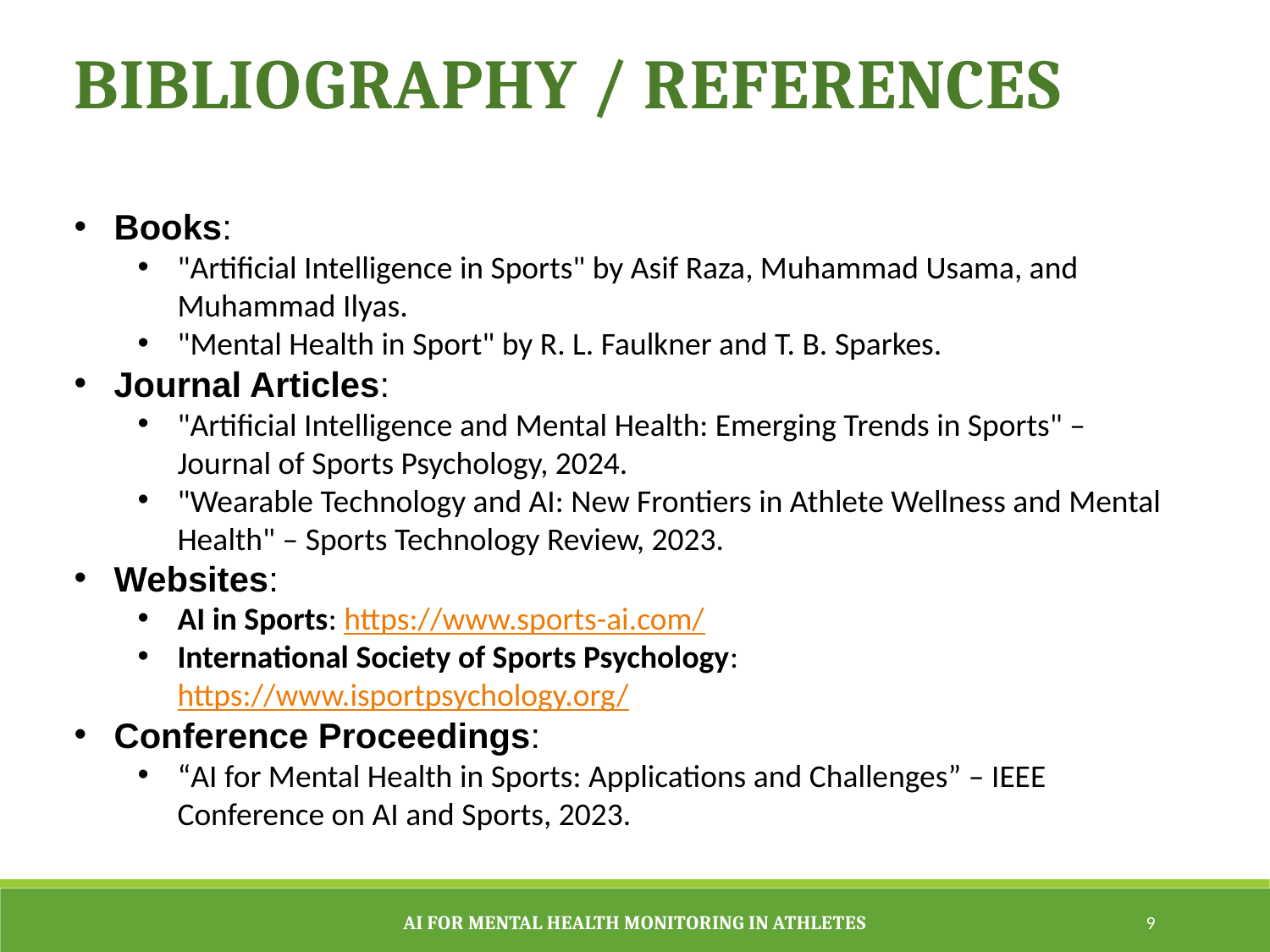

BIBLIOGRAPHY / REFERENCES
Books:
"Artificial Intelligence in Sports" by Asif Raza, Muhammad Usama, and Muhammad Ilyas.
"Mental Health in Sport" by R. L. Faulkner and T. B. Sparkes.
Journal Articles:
"Artificial Intelligence and Mental Health: Emerging Trends in Sports" – Journal of Sports Psychology, 2024.
"Wearable Technology and AI: New Frontiers in Athlete Wellness and Mental Health" – Sports Technology Review, 2023.
Websites:
AI in Sports: https://www.sports-ai.com/
International Society of Sports Psychology: https://www.isportpsychology.org/
Conference Proceedings:
“AI for Mental Health in Sports: Applications and Challenges” – IEEE Conference on AI and Sports, 2023.
AI for Mental Health Monitoring in Athletes
9